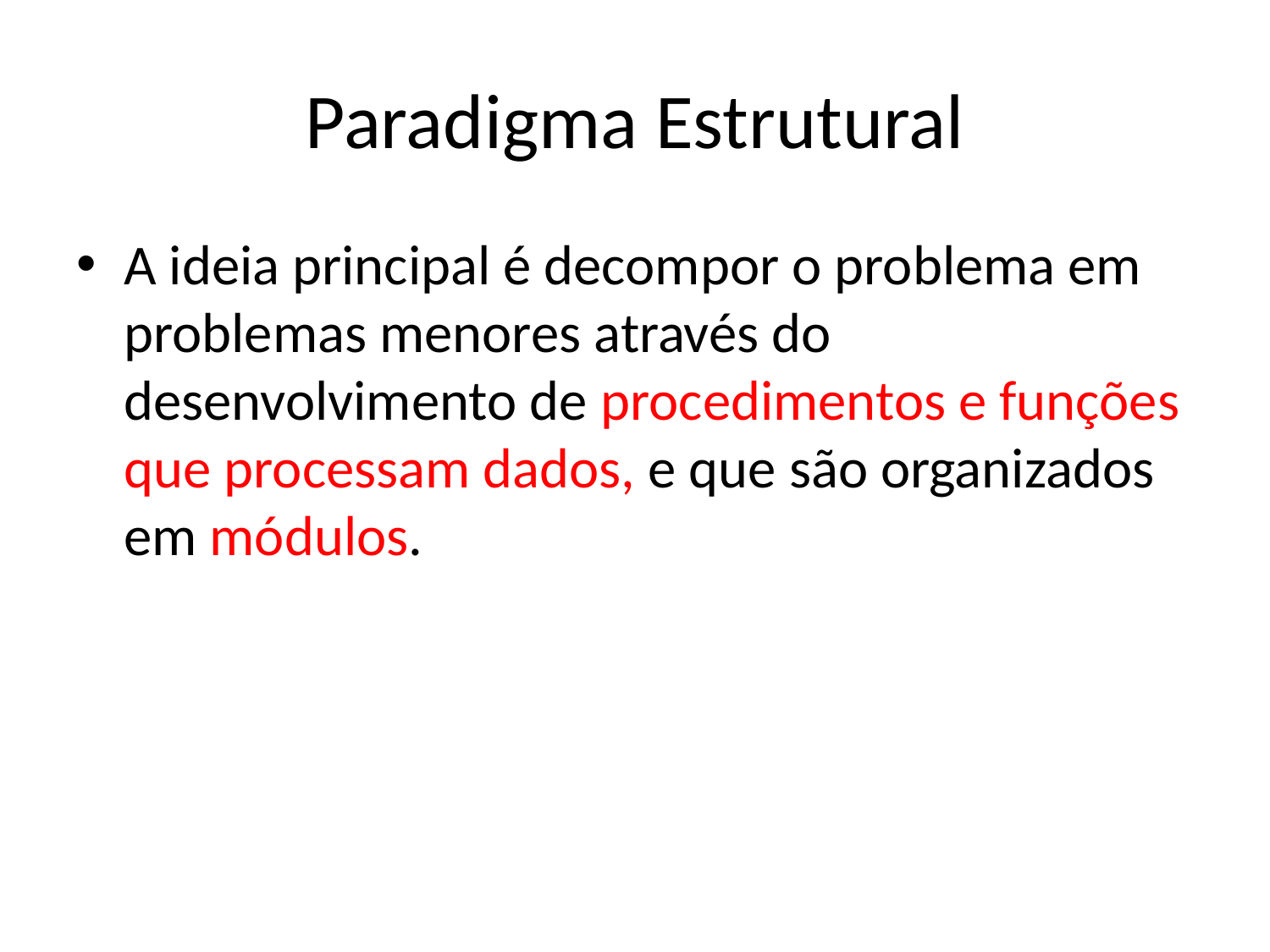

# Paradigma Estrutural
A ideia principal é decompor o problema em problemas menores através do desenvolvimento de procedimentos e funções que processam dados, e que são organizados em módulos.